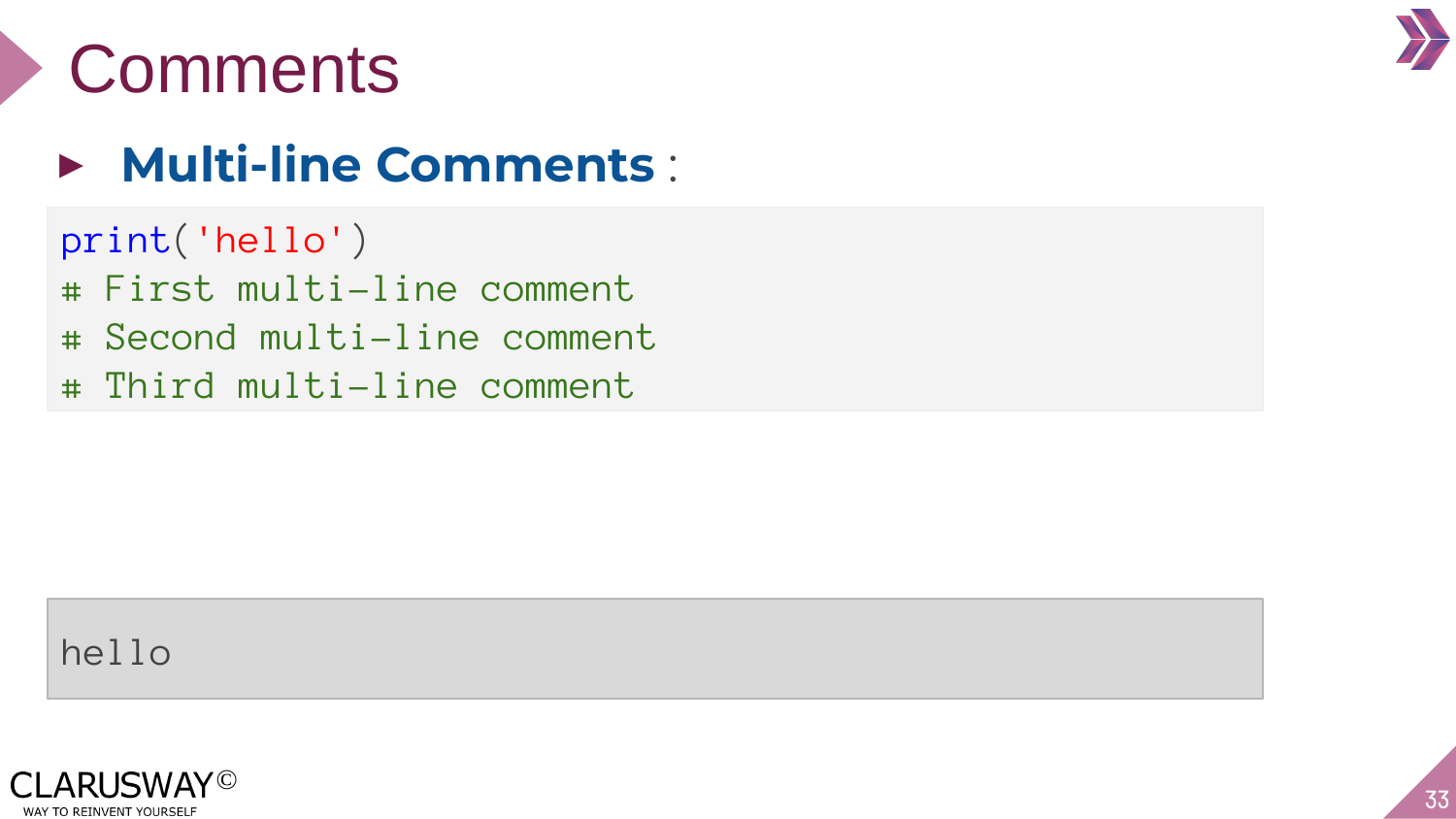

Comments
Multi-line Comments :
print('hello')
# First multi-line comment
# Second multi-line comment
# Third multi-line comment

hello
33